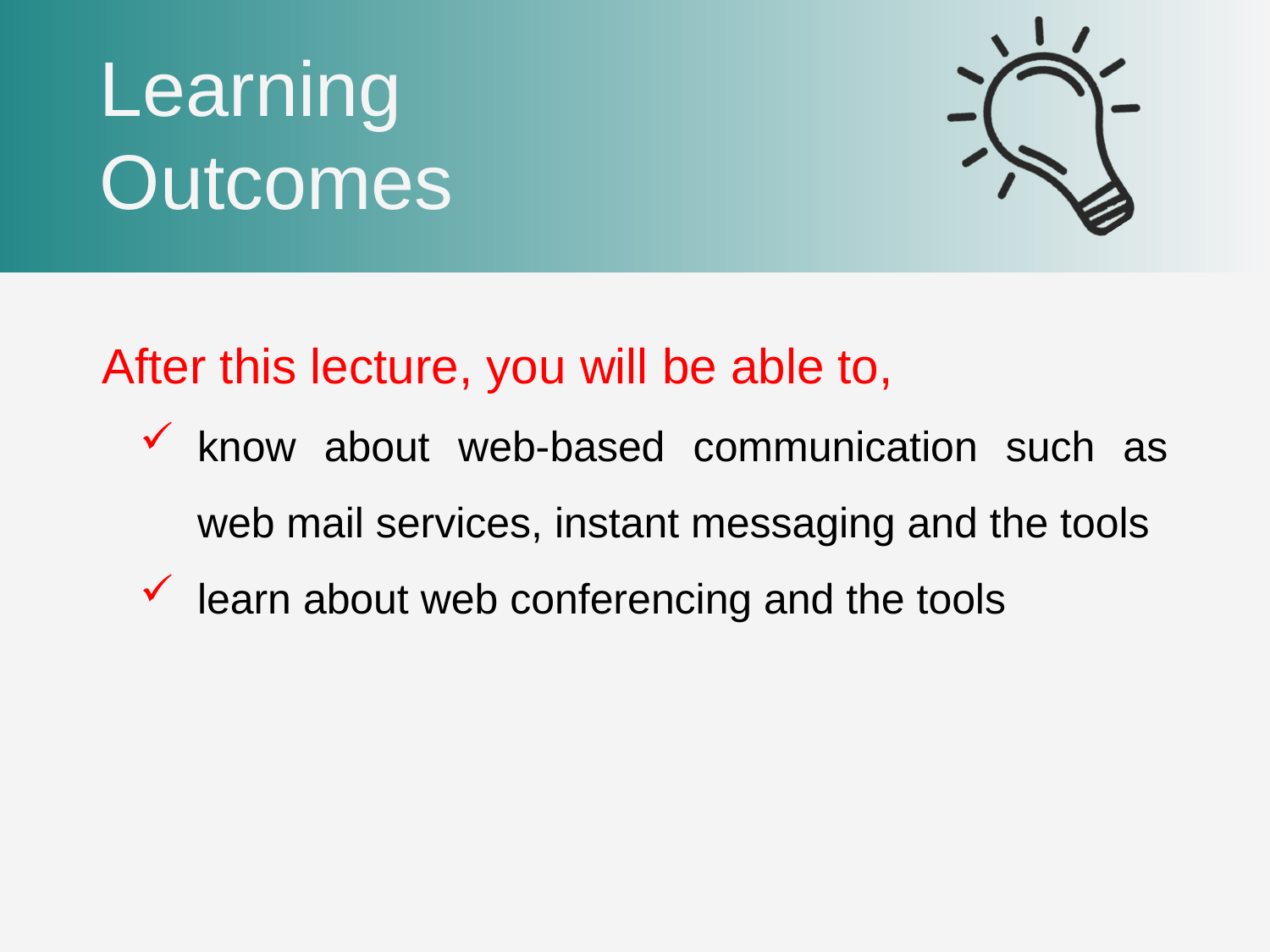

After this lecture, you will be able to,
know about web-based communication such as web mail services, instant messaging and the tools
learn about web conferencing and the tools